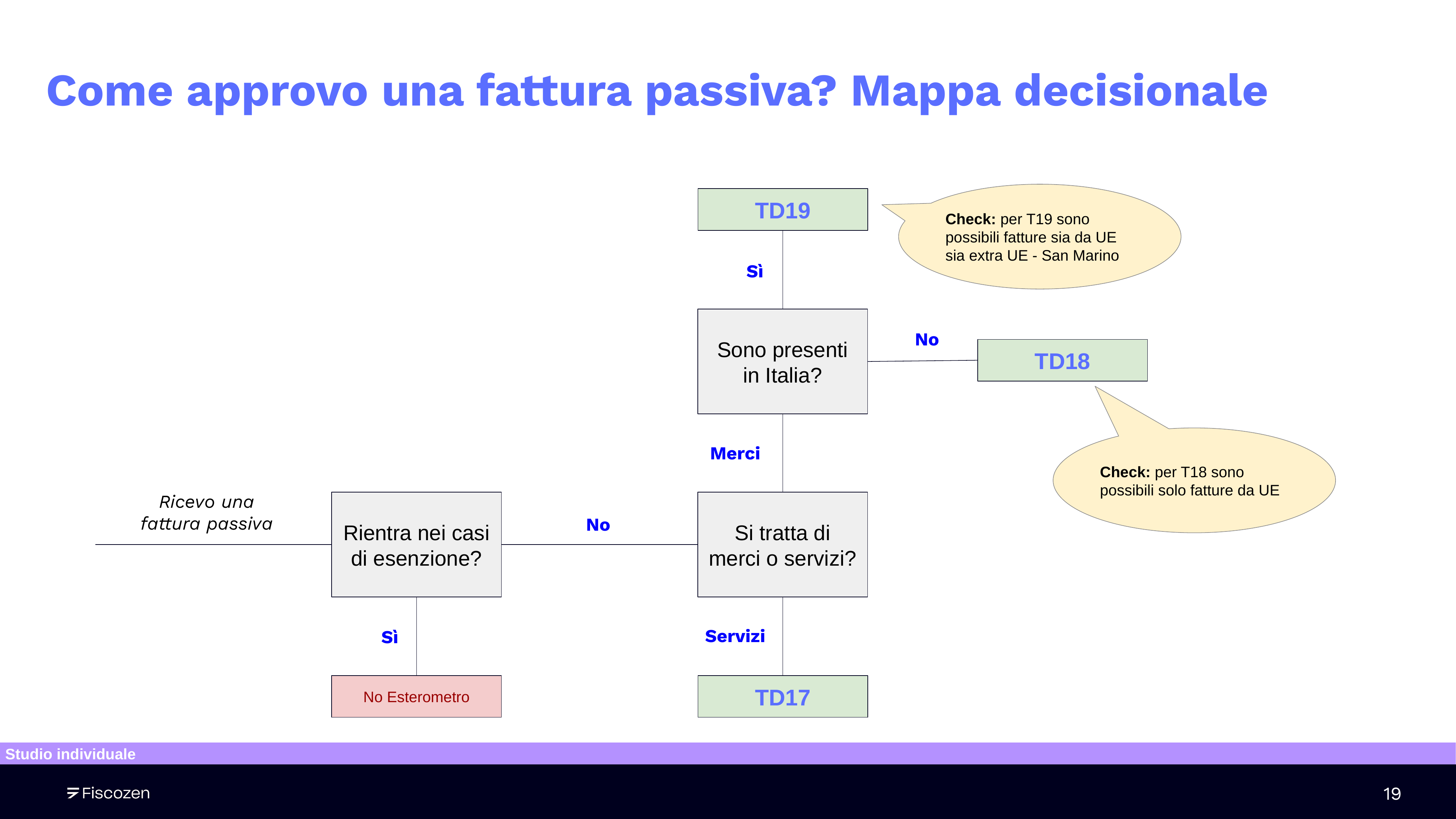

# Come approvo una fattura passiva? Mappa decisionale
Check: per T19 sono possibili fatture sia da UE sia extra UE - San Marino
TD19
Sì
Sono presenti in Italia?
No
TD18
Check: per T18 sono possibili solo fatture da UE
Merci
Ricevo una fattura passiva
Rientra nei casi di esenzione?
Si tratta di merci o servizi?
No
Servizi
Sì
No Esterometro
TD17
Studio individuale
19